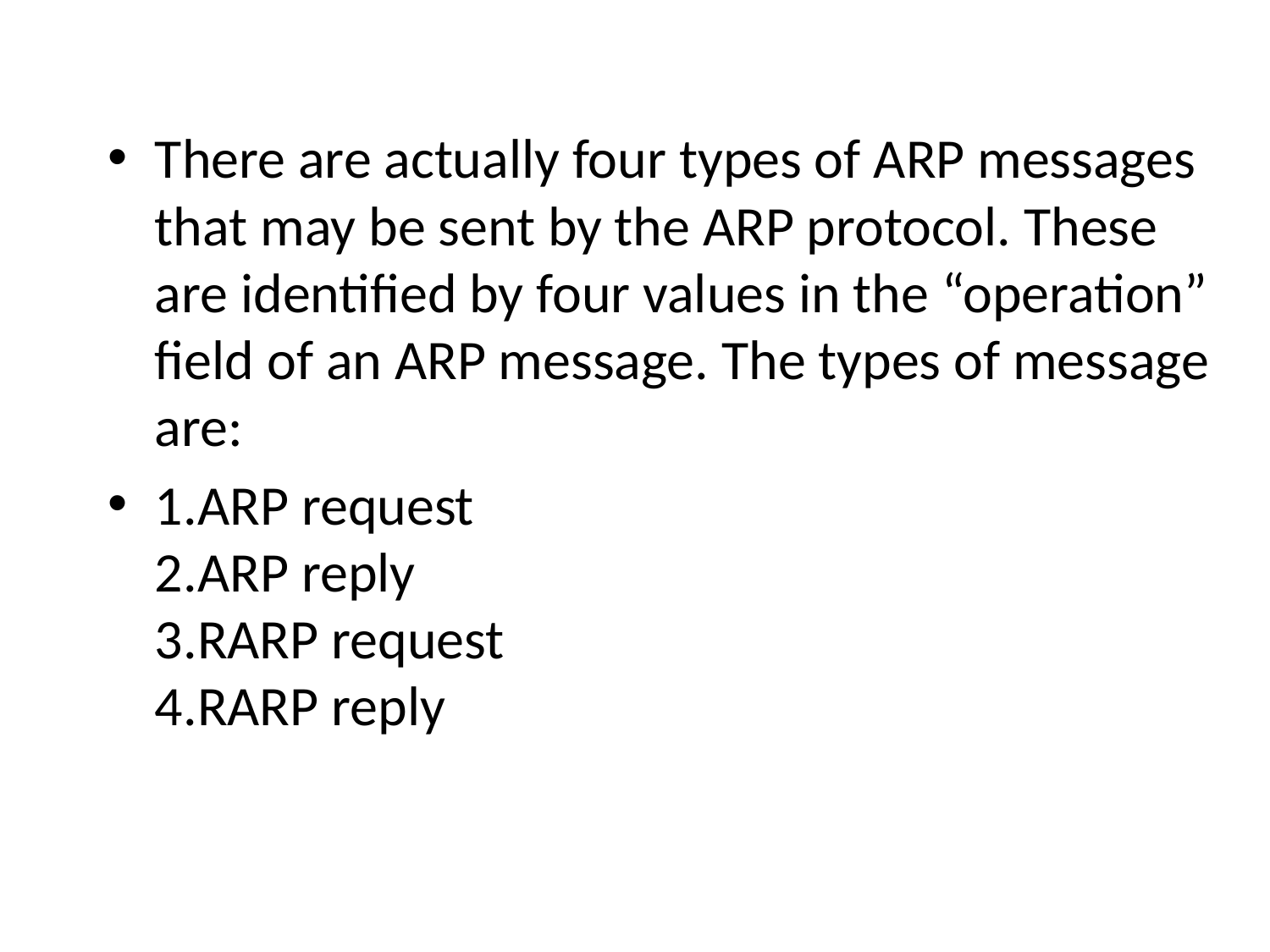

There are actually four types of ARP messages that may be sent by the ARP protocol. These are identified by four values in the “operation” field of an ARP message. The types of message are:
1.ARP request
2.ARP reply
3.RARP request
4.RARP reply